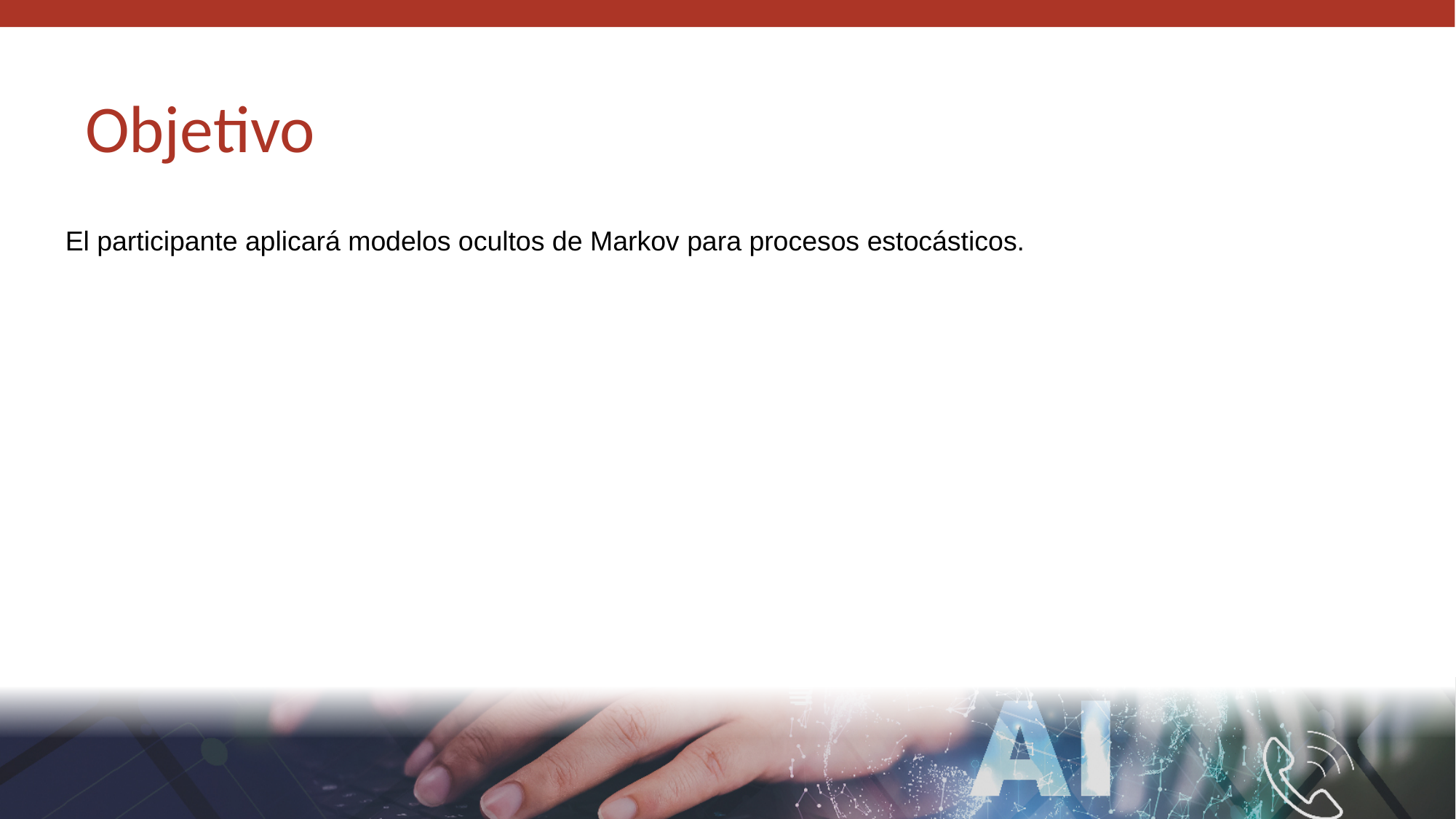

Objetivo
El participante aplicará modelos ocultos de Markov para procesos estocásticos.